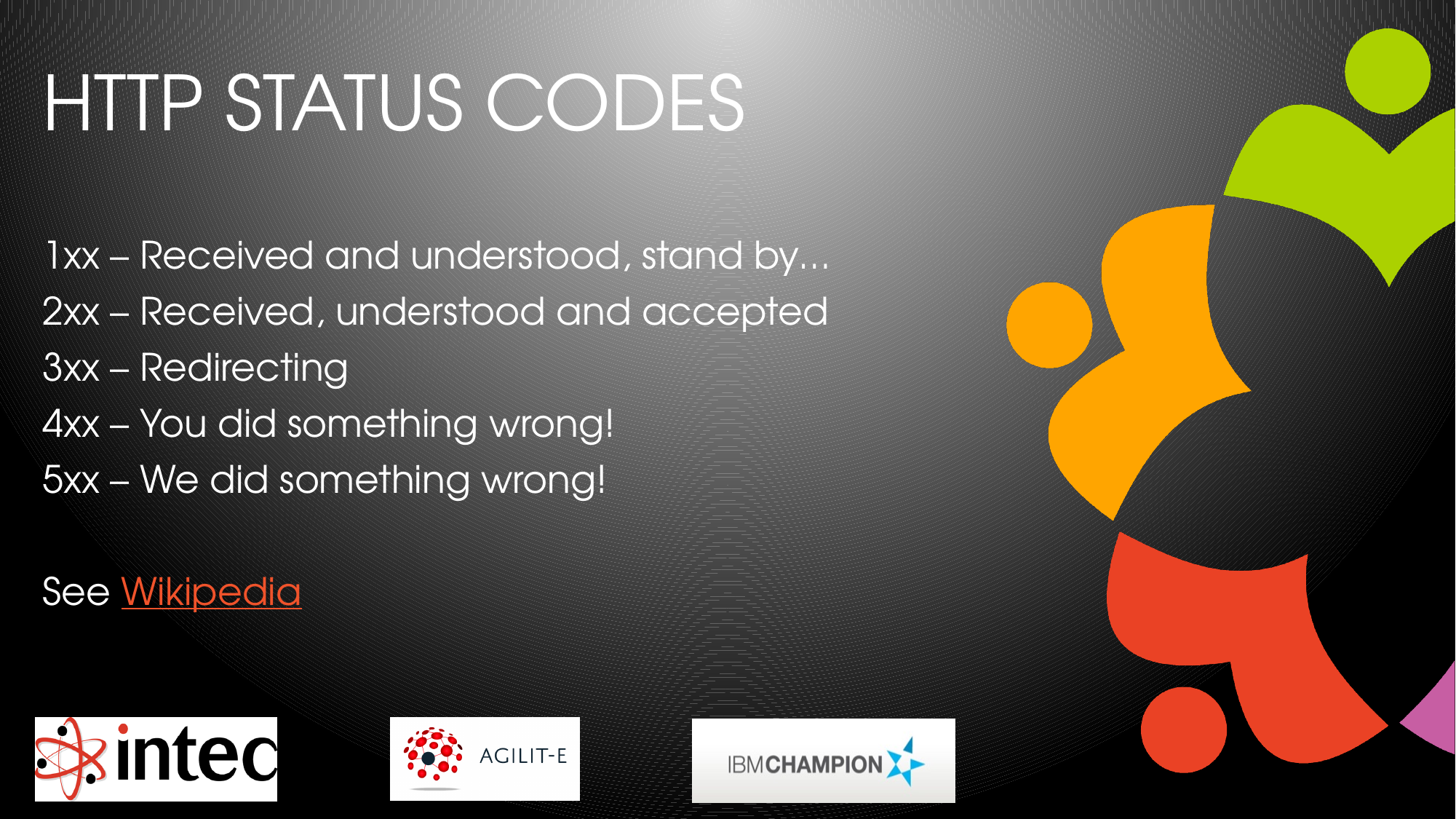

# HTTP status codes
1xx – Received and understood, stand by…
2xx – Received, understood and accepted
3xx – Redirecting
4xx – You did something wrong!
5xx – We did something wrong!

See Wikipedia